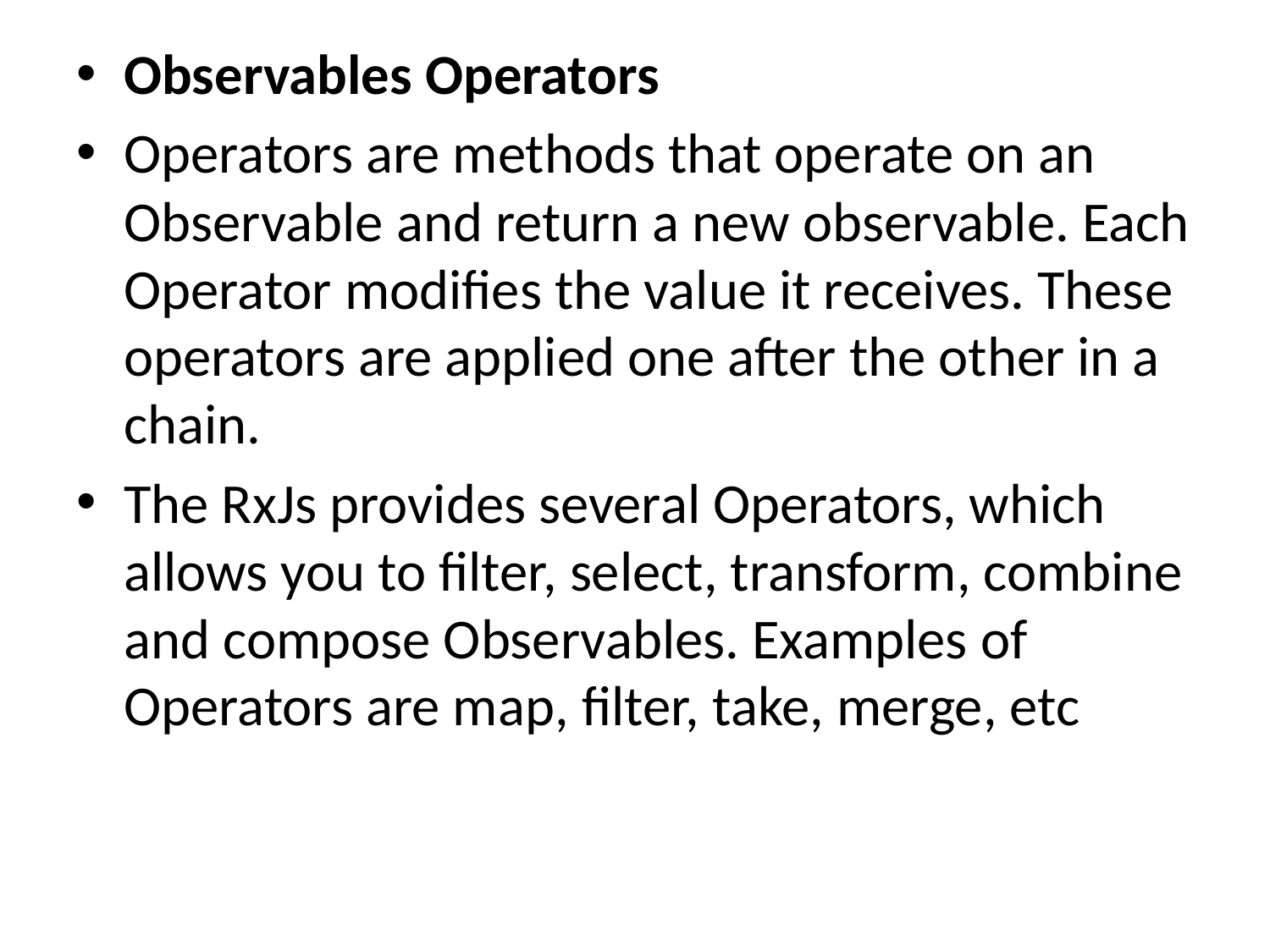

Observables Operators
Operators are methods that operate on an Observable and return a new observable. Each Operator modifies the value it receives. These operators are applied one after the other in a chain.
The RxJs provides several Operators, which allows you to filter, select, transform, combine and compose Observables. Examples of Operators are map, filter, take, merge, etc